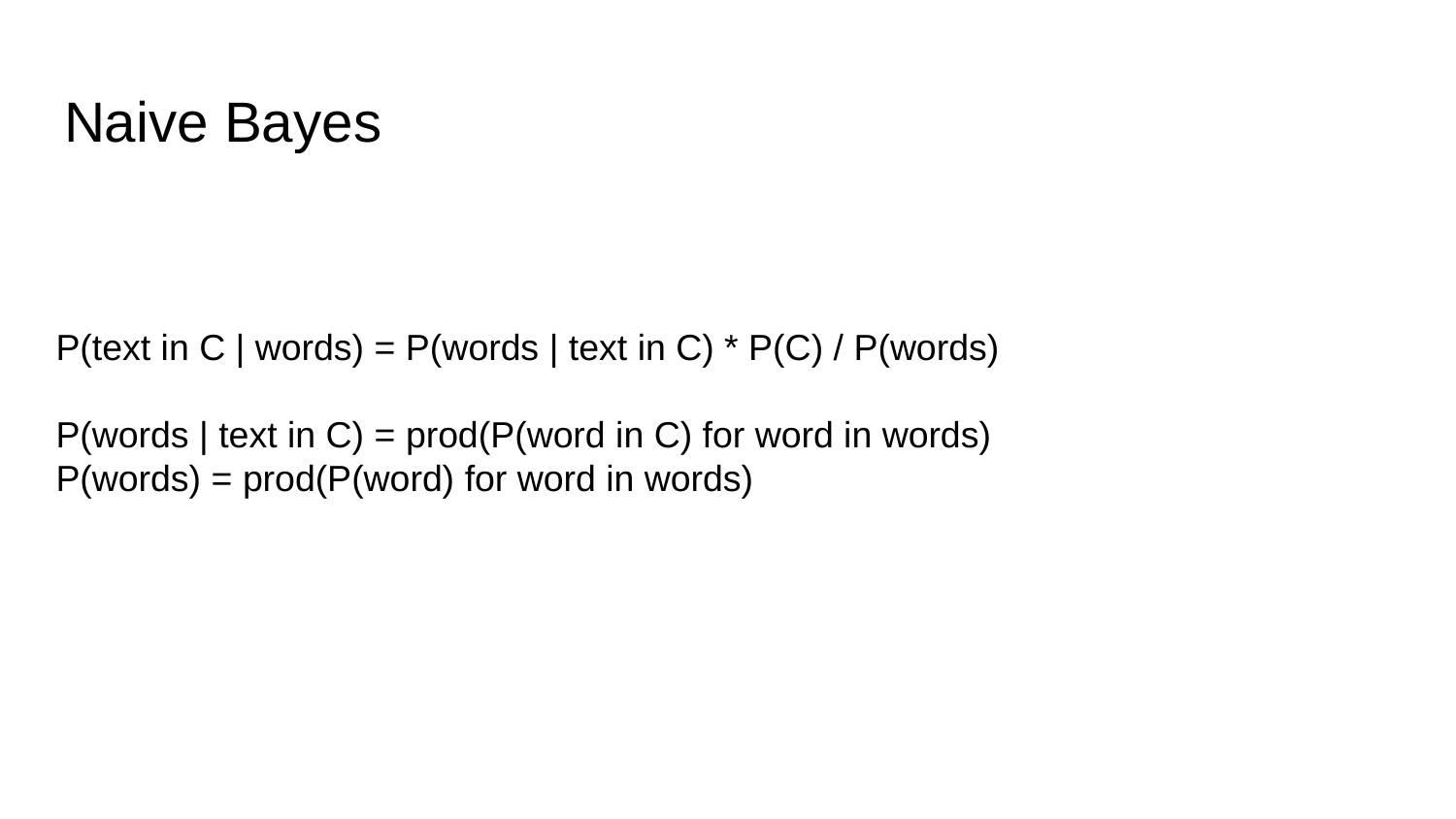

# Naive Bayes
P(text in C | words) = P(words | text in C) * P(C) / P(words)

P(words | text in C) = prod(P(word in C) for word in words)
P(words) = prod(P(word) for word in words)